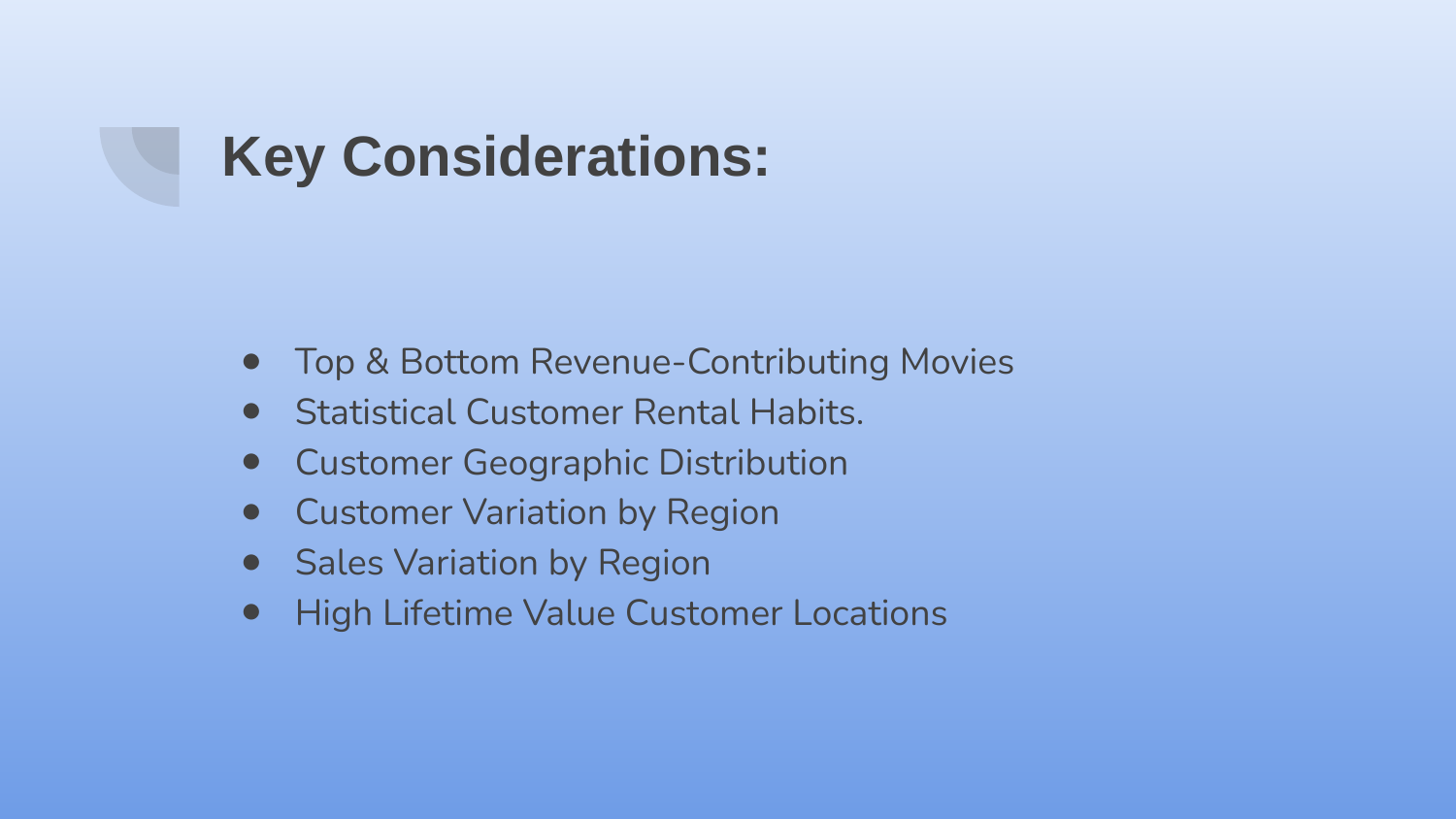

# Key Considerations:
Top & Bottom Revenue-Contributing Movies
Statistical Customer Rental Habits.
Customer Geographic Distribution
Customer Variation by Region
Sales Variation by Region
High Lifetime Value Customer Locations